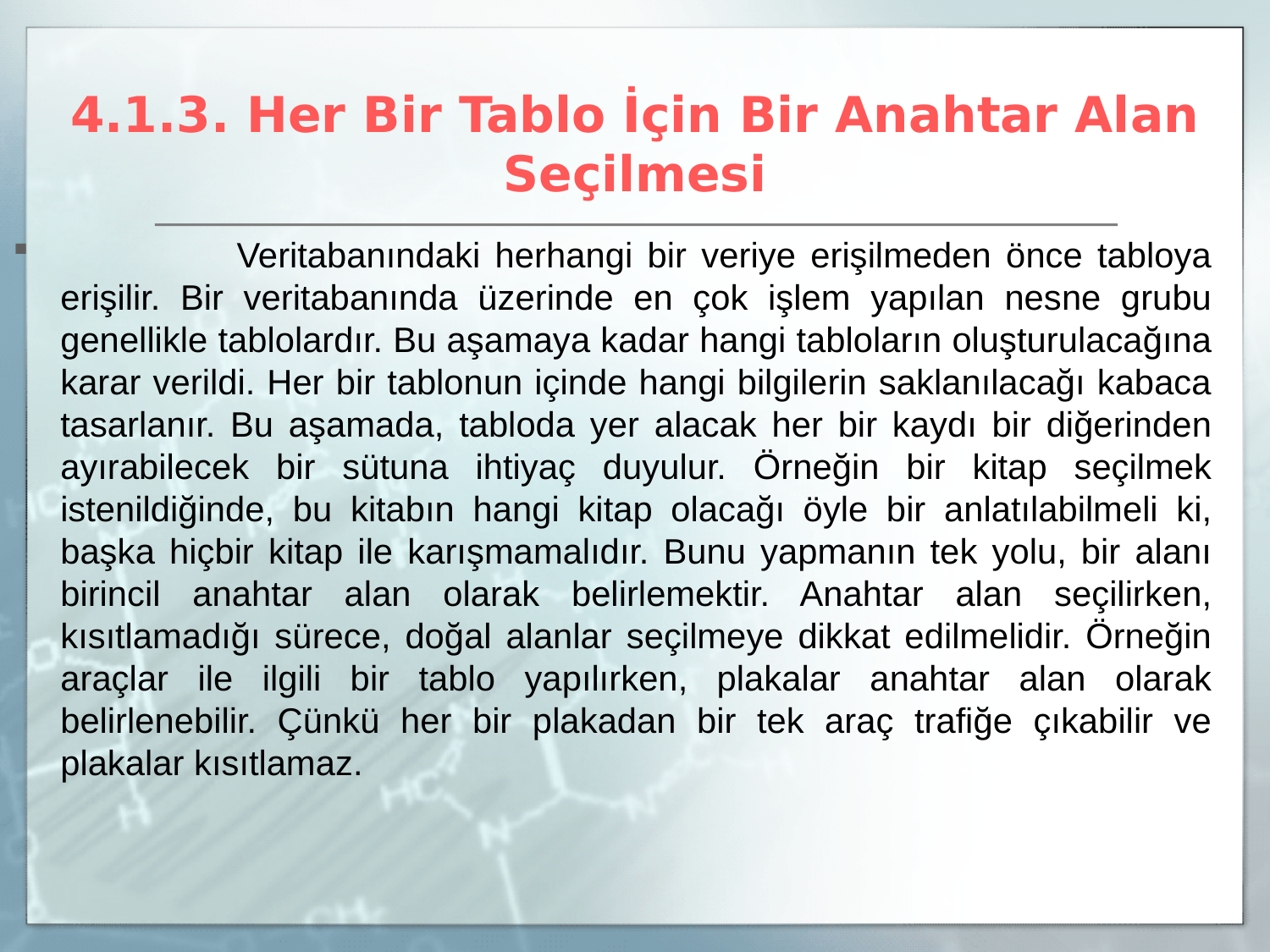

# 4.1.3. Her Bir Tablo İçin Bir Anahtar Alan Seçilmesi
            Veritabanındaki herhangi bir veriye erişilmeden önce tabloya erişilir. Bir veritabanında üzerinde en çok işlem yapılan nesne grubu genellikle tablolardır. Bu aşamaya kadar hangi tabloların oluşturulacağına karar verildi. Her bir tablonun içinde hangi bilgilerin saklanılacağı kabaca tasarlanır. Bu aşamada, tabloda yer alacak her bir kaydı bir diğerinden ayırabilecek bir sütuna ihtiyaç duyulur. Örneğin bir kitap seçilmek istenildiğinde, bu kitabın hangi kitap olacağı öyle bir anlatılabilmeli ki, başka hiçbir kitap ile karışmamalıdır. Bunu yapmanın tek yolu, bir alanı birincil anahtar alan olarak belirlemektir. Anahtar alan seçilirken, kısıtlamadığı sürece, doğal alanlar seçilmeye dikkat edilmelidir. Örneğin araçlar ile ilgili bir tablo yapılırken, plakalar anahtar alan olarak belirlenebilir. Çünkü her bir plakadan bir tek araç trafiğe çıkabilir ve plakalar kısıtlamaz.